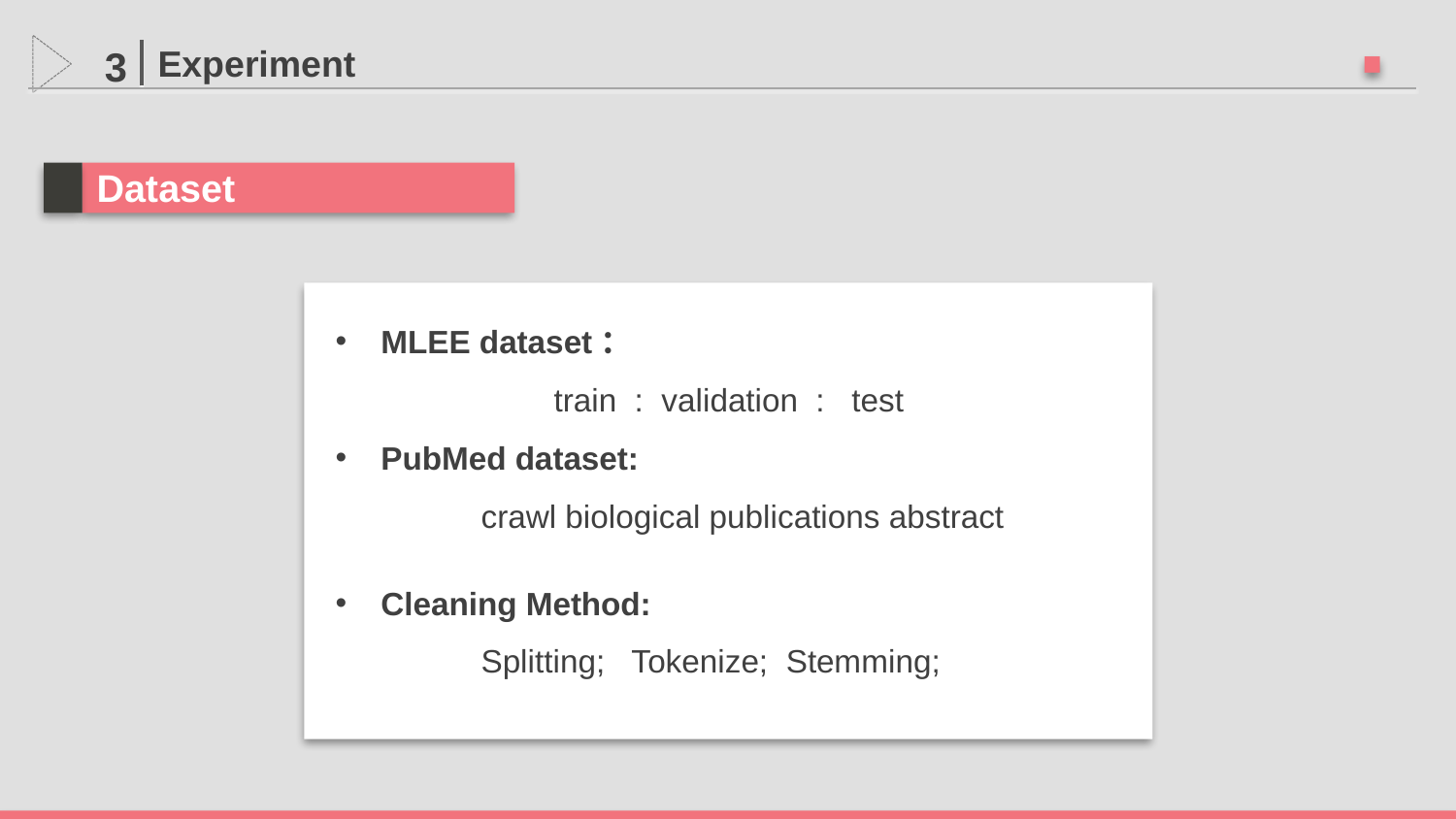

·

Experiment
3

Dataset

MLEE dataset：
	train  :  validation  :   test
PubMed dataset:
crawl biological publications abstract

Cleaning Method:
Splitting;   Tokenize;  Stemming;